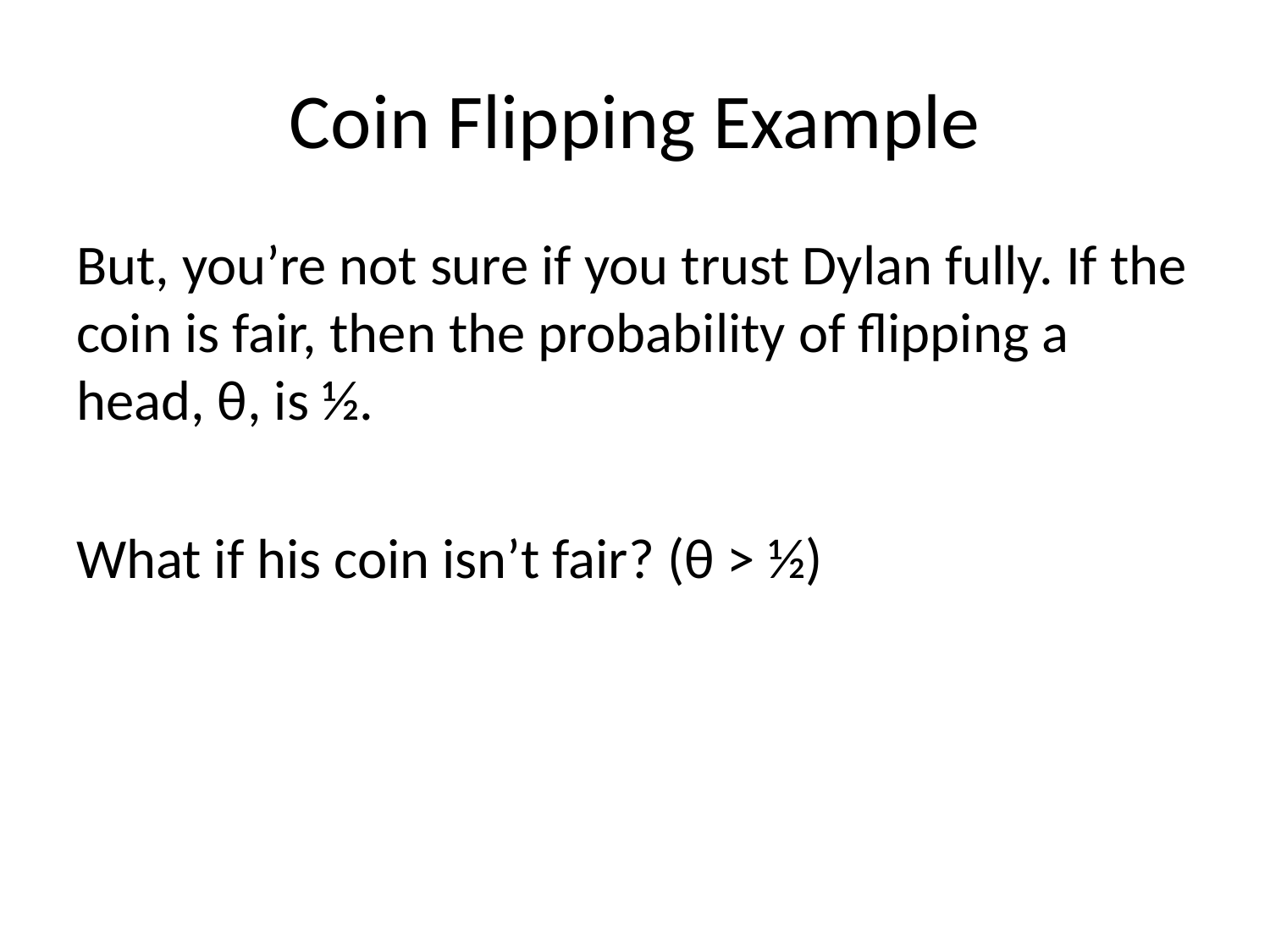

# Coin Flipping Example
But, you’re not sure if you trust Dylan fully. If the coin is fair, then the probability of flipping a head, θ, is ½.

What if his coin isn’t fair? (θ > ½)